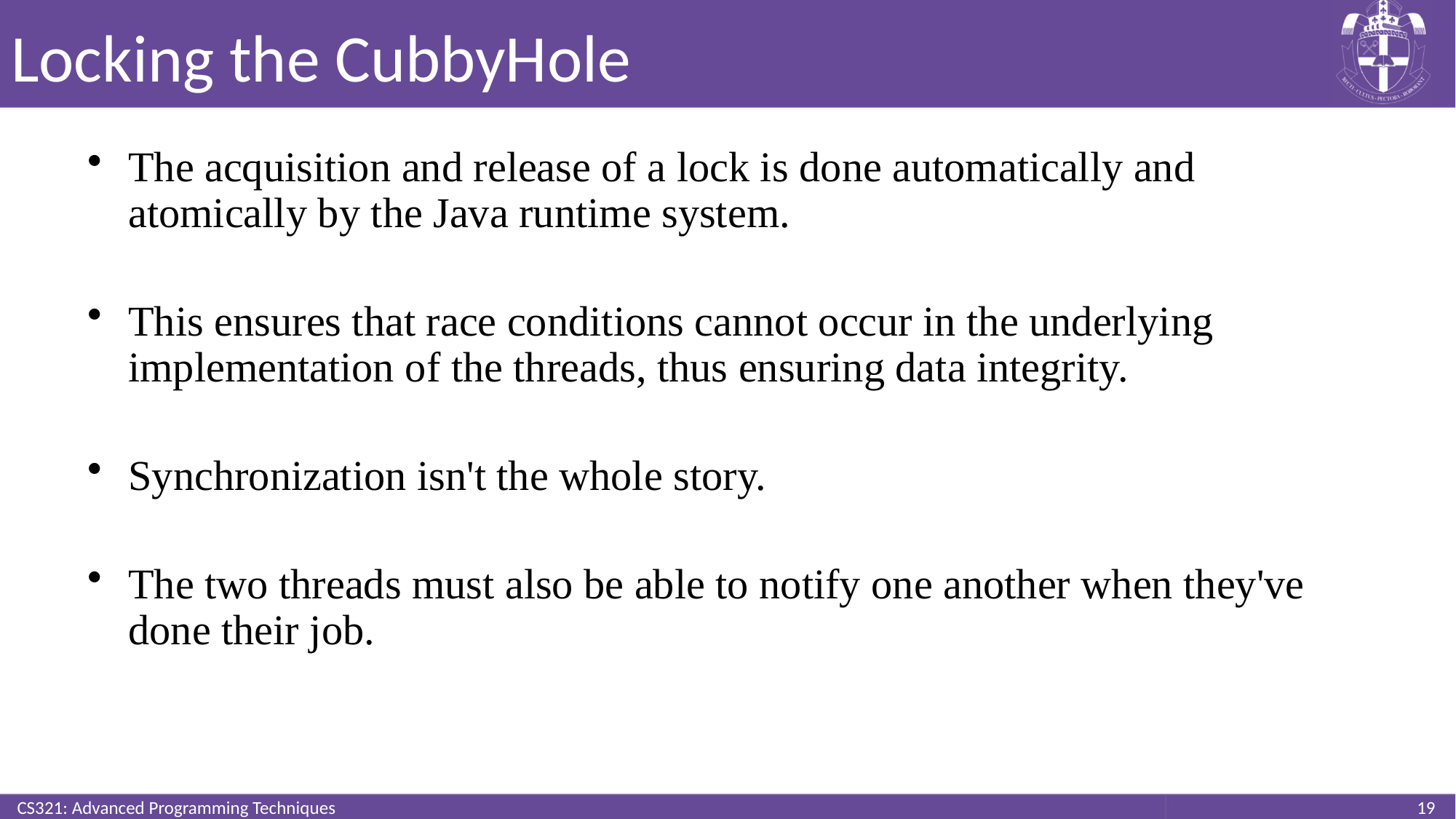

# Locking the CubbyHole
The acquisition and release of a lock is done automatically and atomically by the Java runtime system.

This ensures that race conditions cannot occur in the underlying implementation of the threads, thus ensuring data integrity.

Synchronization isn't the whole story.

The two threads must also be able to notify one another when they've done their job.
CS321: Advanced Programming Techniques
19